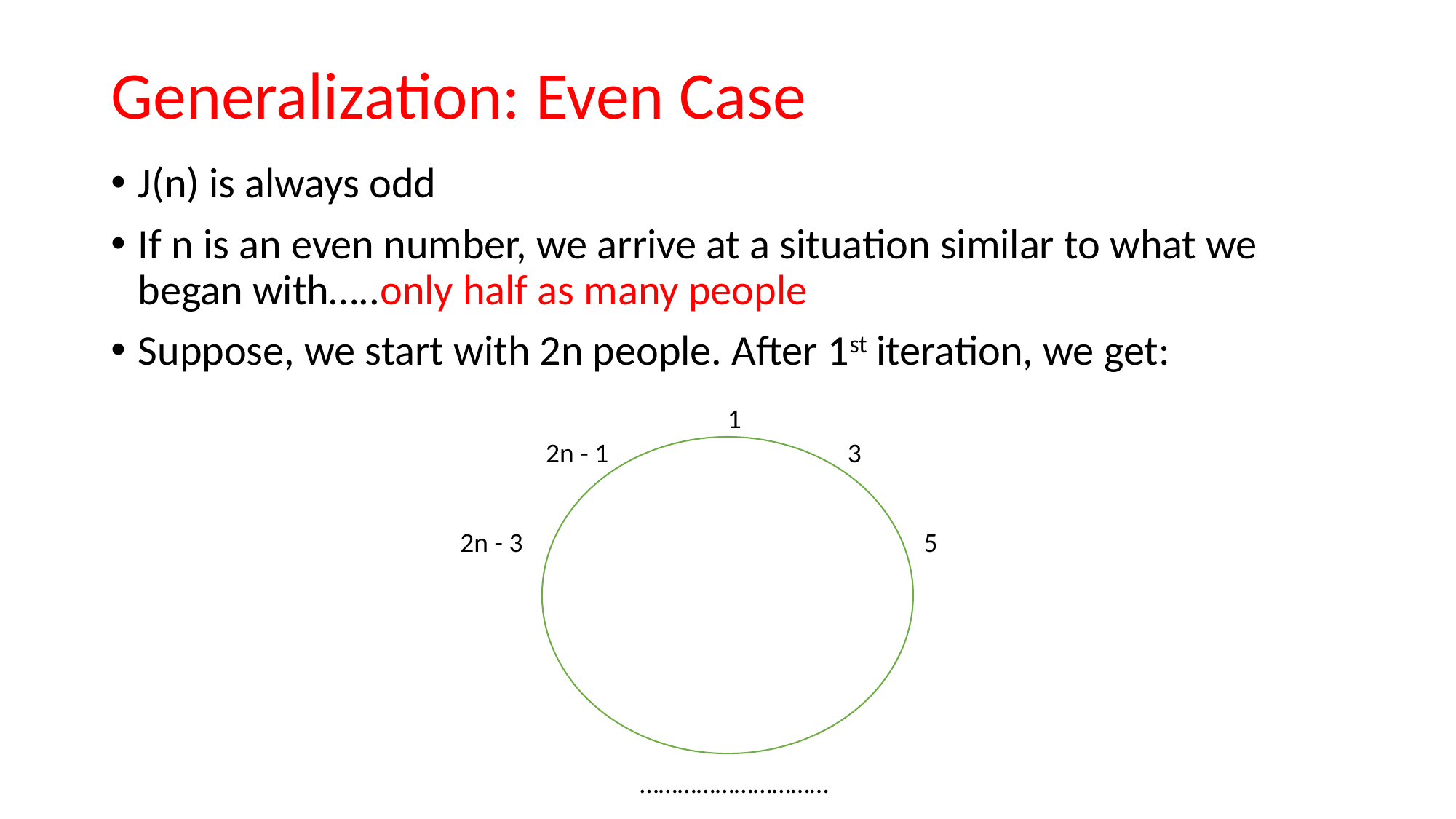

# Generalization: Even Case
J(n) is always odd
If n is an even number, we arrive at a situation similar to what we began with…..only half as many people
Suppose, we start with 2n people. After 1st iteration, we get:
1
2n - 1
3

2n - 3
5
…………………………